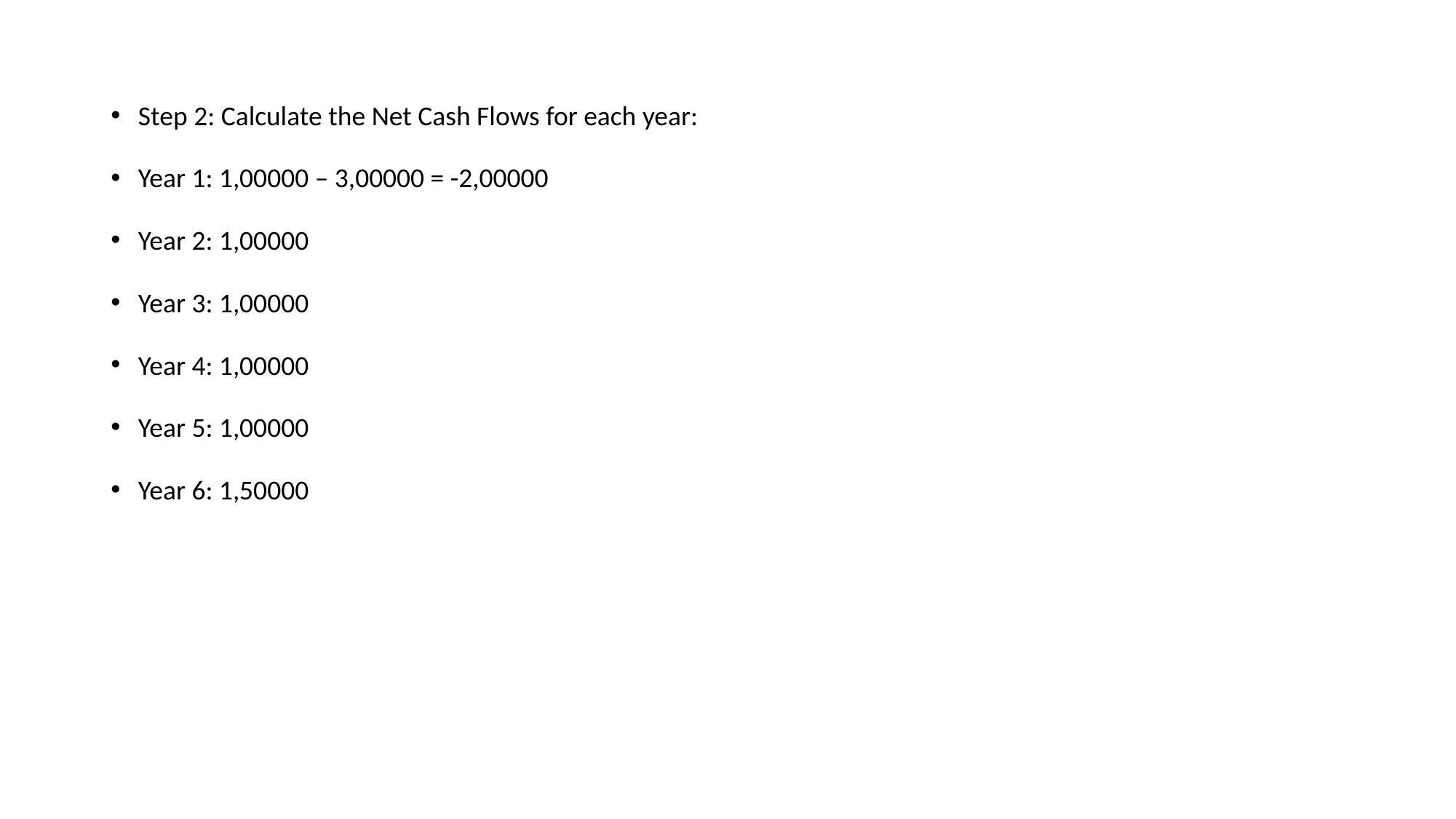

Step 2: Calculate the Net Cash Flows for each year:
Year 1: 1,00000 – 3,00000 = -2,00000
Year 2: 1,00000
Year 3: 1,00000
Year 4: 1,00000
Year 5: 1,00000
Year 6: 1,50000